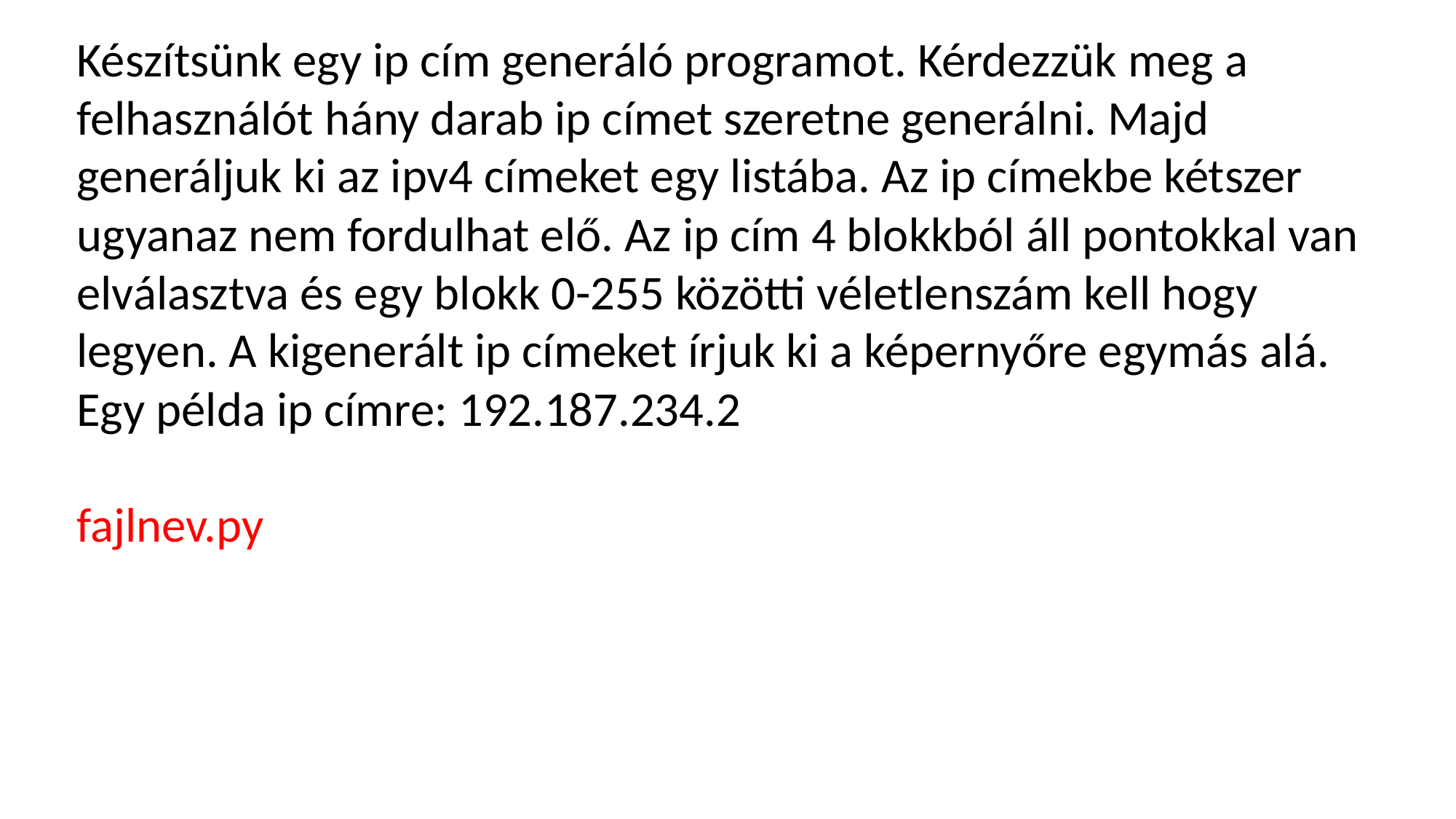

Készítsünk egy ip cím generáló programot. Kérdezzük meg a felhasználót hány darab ip címet szeretne generálni. Majd generáljuk ki az ipv4 címeket egy listába. Az ip címekbe kétszer ugyanaz nem fordulhat elő. Az ip cím 4 blokkból áll pontokkal van elválasztva és egy blokk 0-255 közötti véletlenszám kell hogy legyen. A kigenerált ip címeket írjuk ki a képernyőre egymás alá.
Egy példa ip címre: 192.187.234.2

fajlnev.py